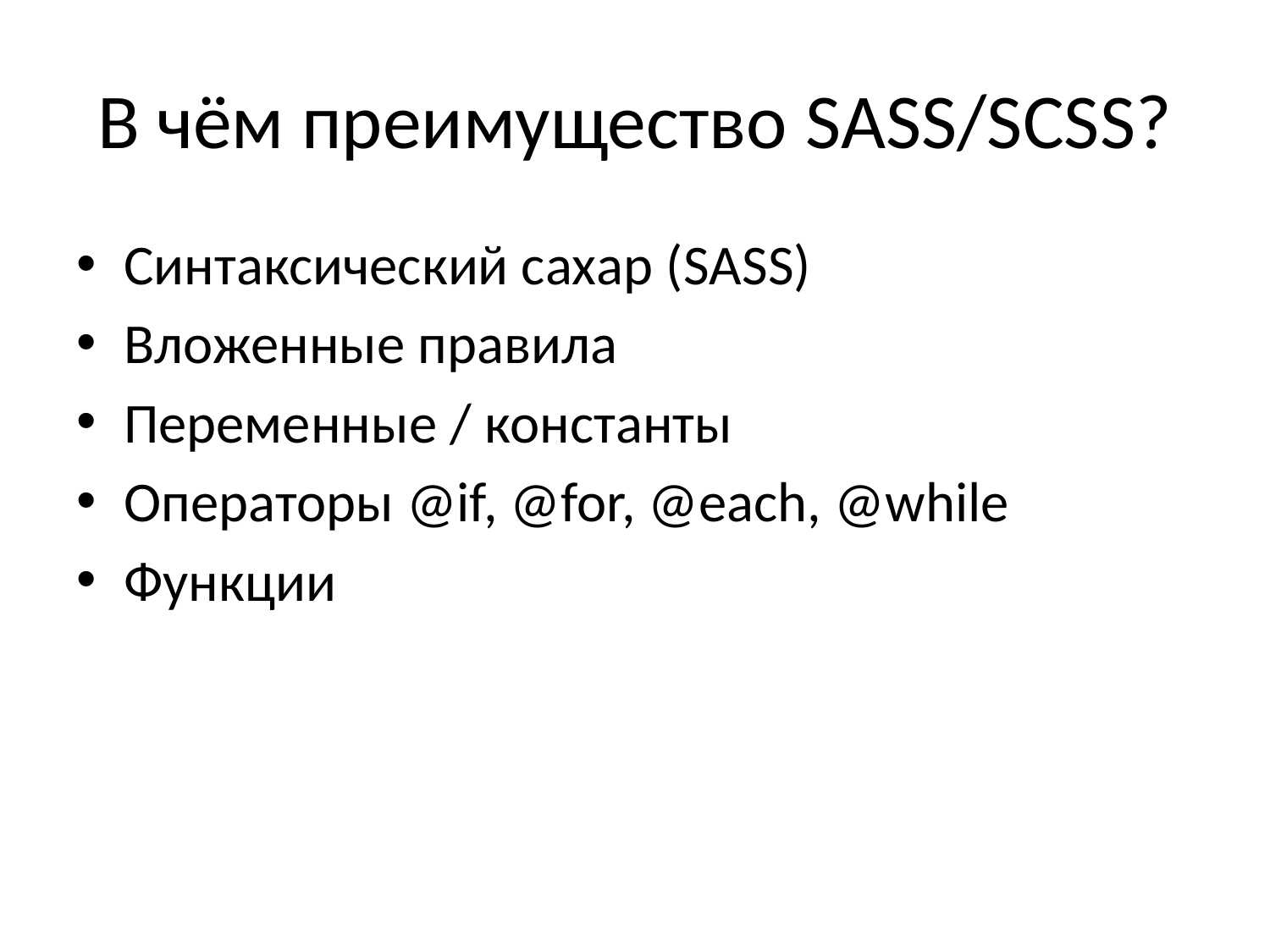

# В чём преимущество SASS/SCSS?
Синтаксический сахар (SASS)
Вложенные правила
Переменные / константы
Операторы @if, @for, @each, @while
Функции